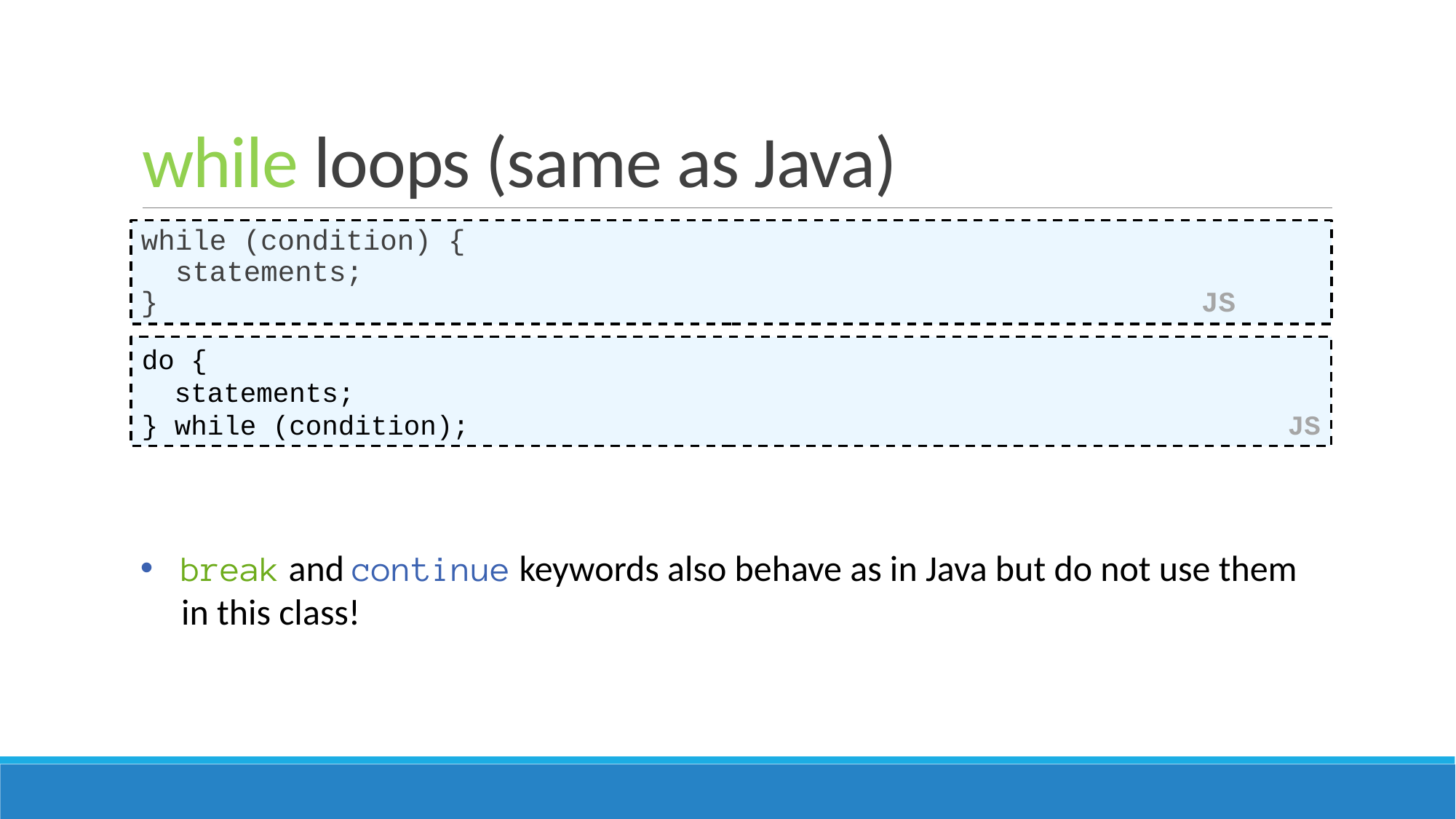

# while loops (same as Java)
while (condition) {
  statements;
}                                                             JS
do {
  statements;
} while (condition);                                                  JS

break and continue keywords also behave as in Java but do not use them in this class!